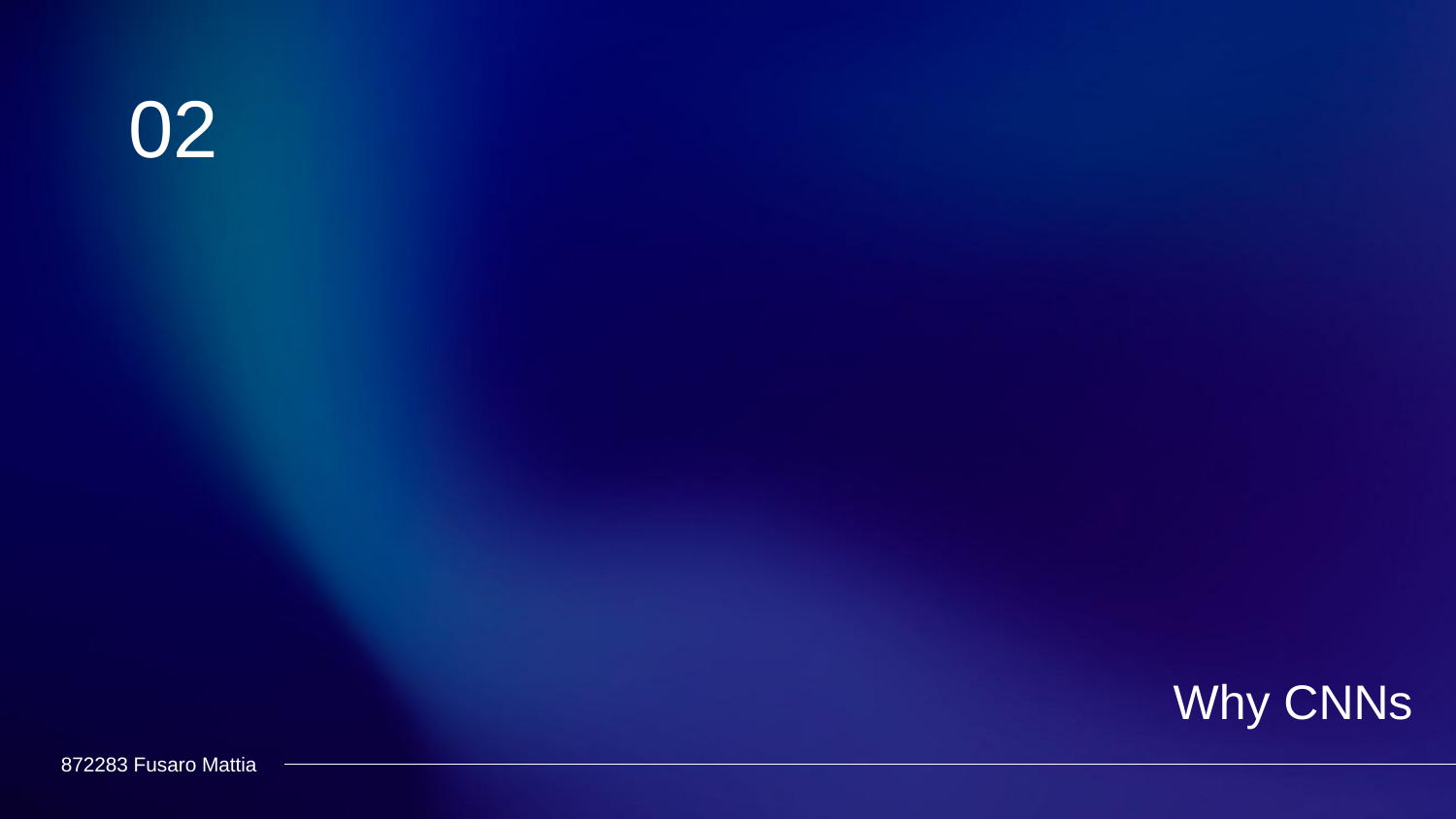

02
# Why CNNs

872283 Fusaro Mattia